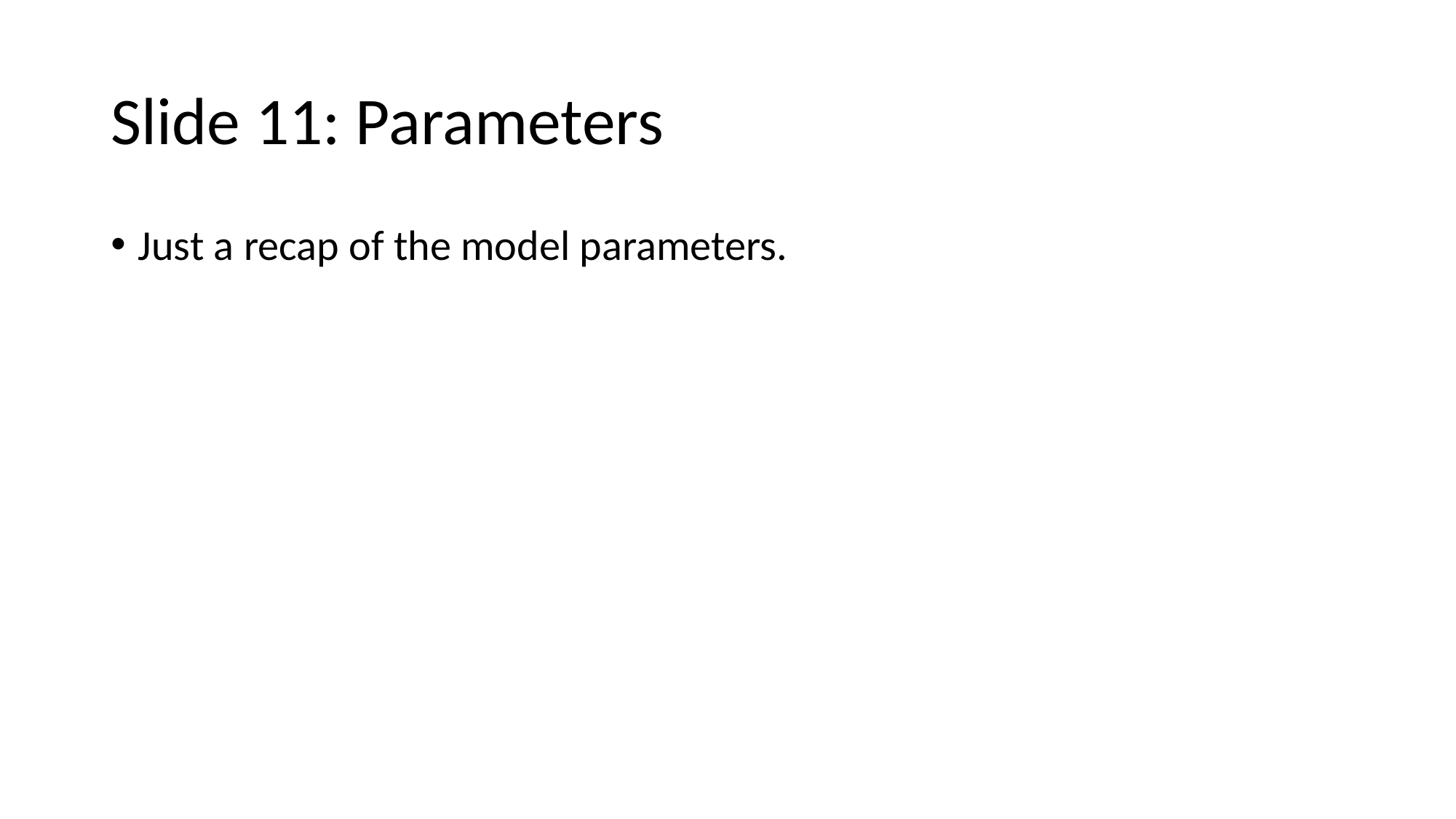

# Slide 11: Parameters
Just a recap of the model parameters.